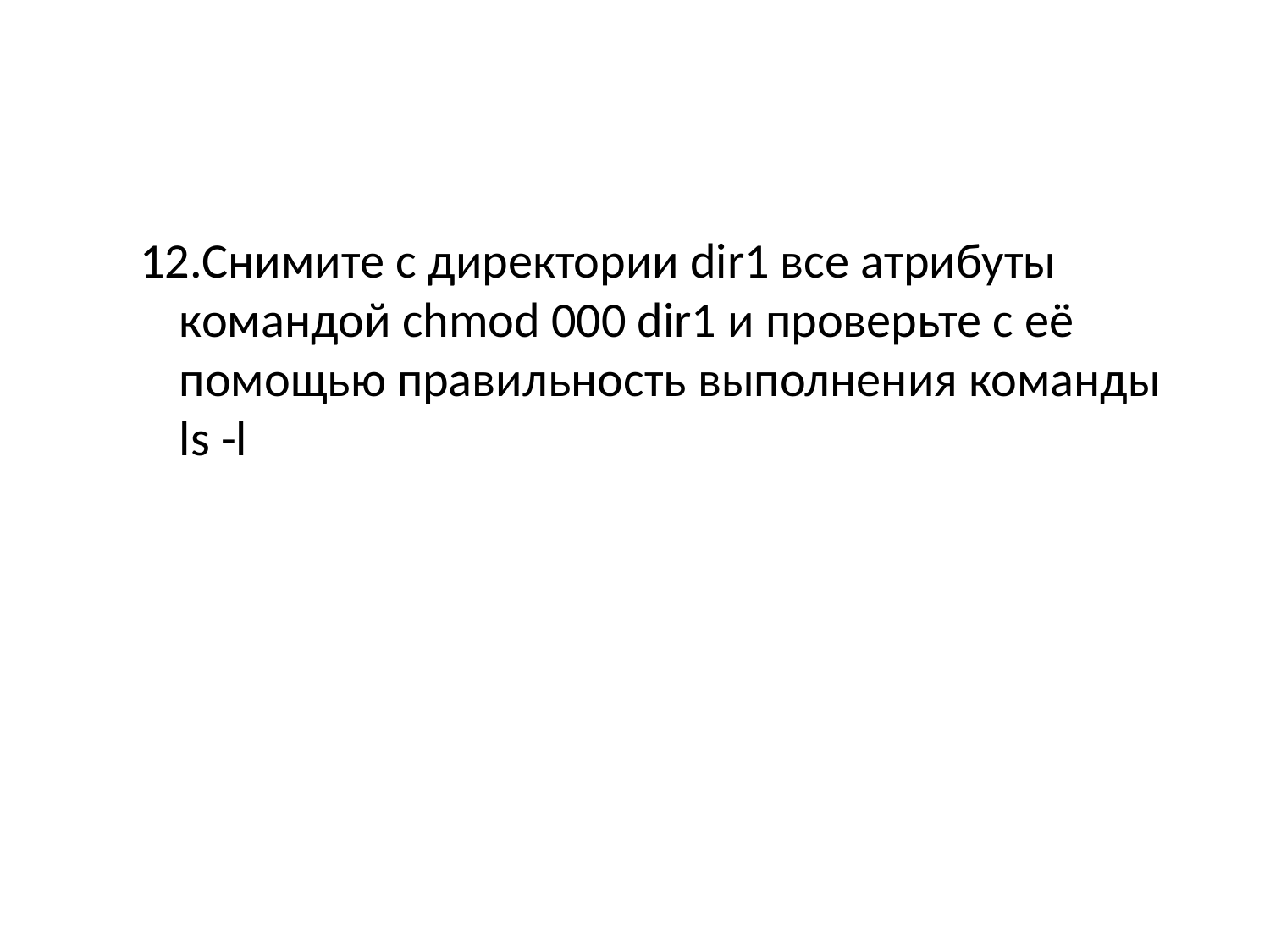

Снимите с директории dir1 все атрибуты командой chmod 000 dir1 и проверьте с её помощью правильность выполнения команды ls -l